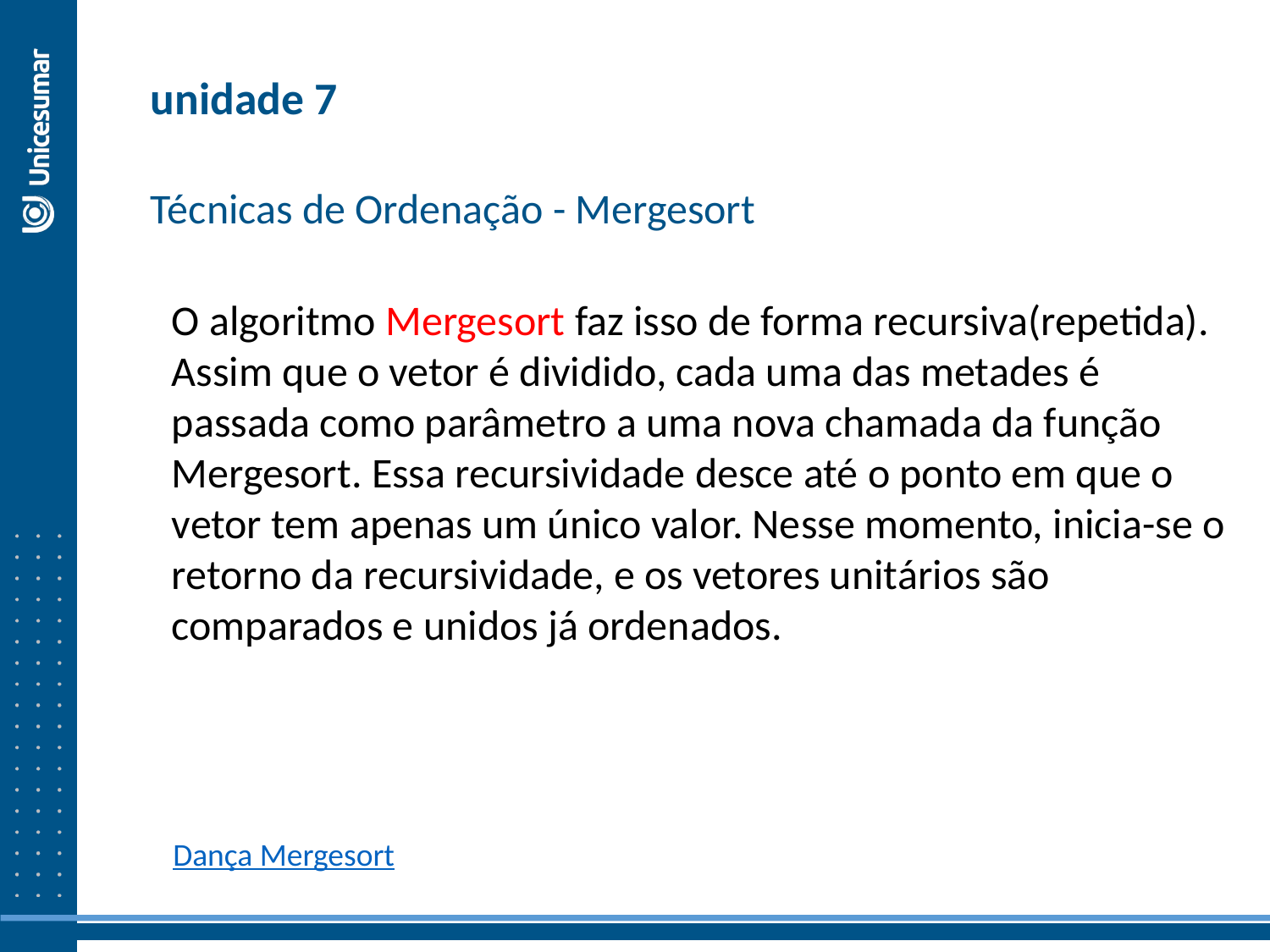

unidade 7
Técnicas de Ordenação - Mergesort
O algoritmo Mergesort faz isso de forma recursiva(repetida). Assim que o vetor é dividido, cada uma das metades é passada como parâmetro a uma nova chamada da função Mergesort. Essa recursividade desce até o ponto em que o vetor tem apenas um único valor. Nesse momento, inicia-se o retorno da recursividade, e os vetores unitários são comparados e unidos já ordenados.
Dança Mergesort